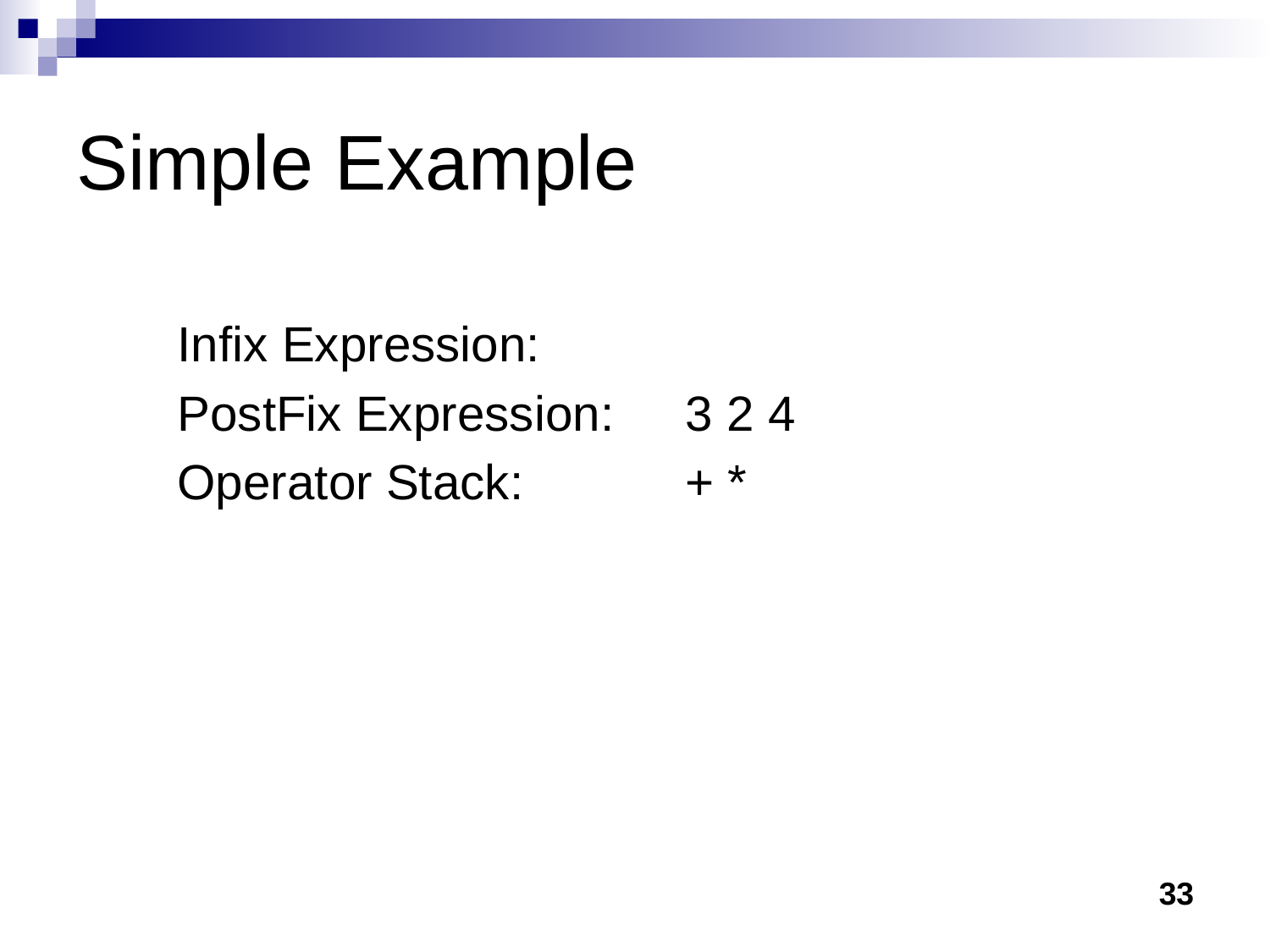

Simple Example
Infix Expression:
PostFix Expression:	3 2 4
Operator Stack:		+ *

33